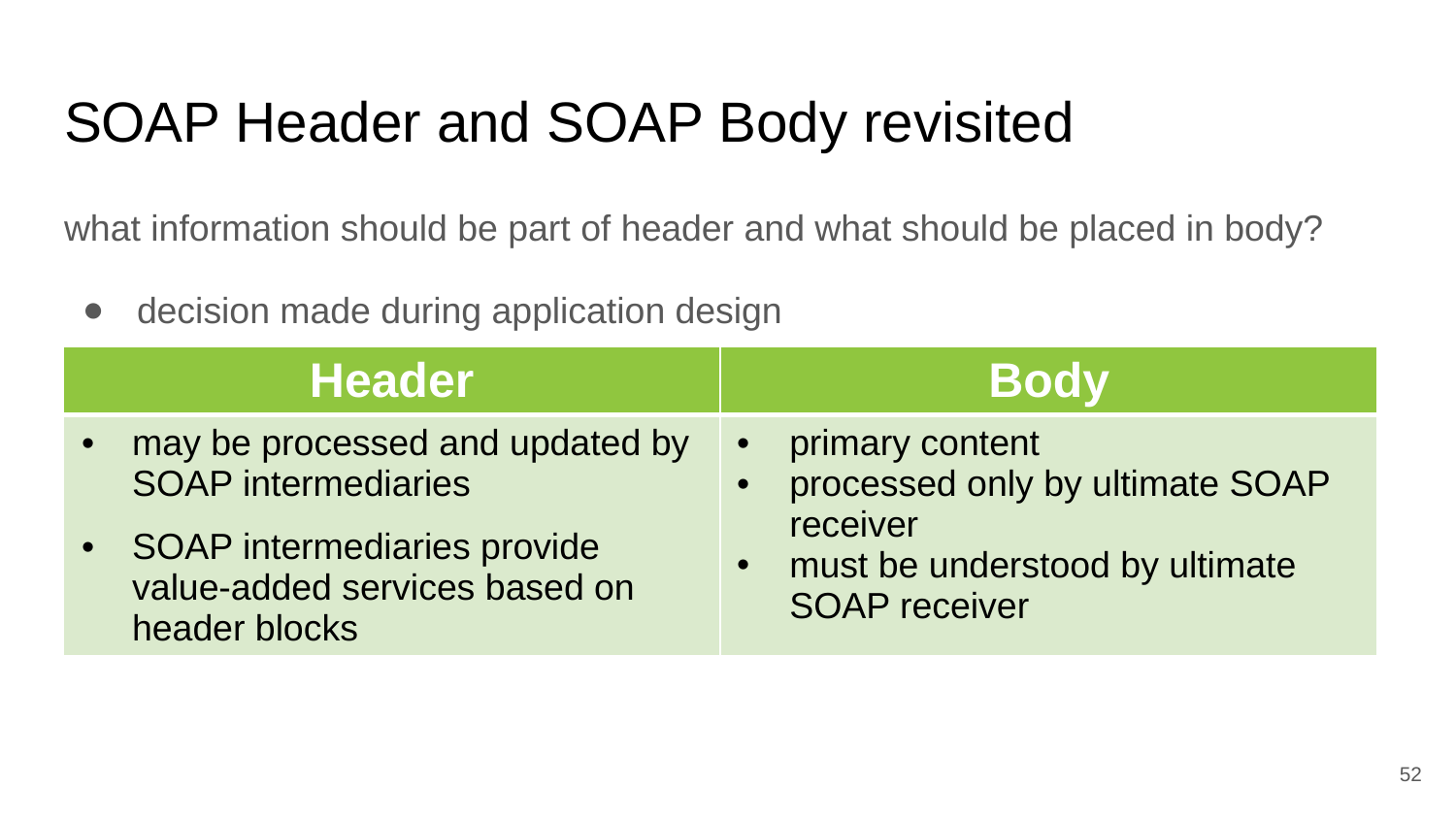

# SOAP Header and SOAP Body revisited
what information should be part of header and what should be placed in body?
decision made during application design
| Header | Body |
| --- | --- |
| may be processed and updated by SOAP intermediaries SOAP intermediaries provide value-added services based on header blocks | primary content processed only by ultimate SOAP receiver must be understood by ultimate SOAP receiver |
52